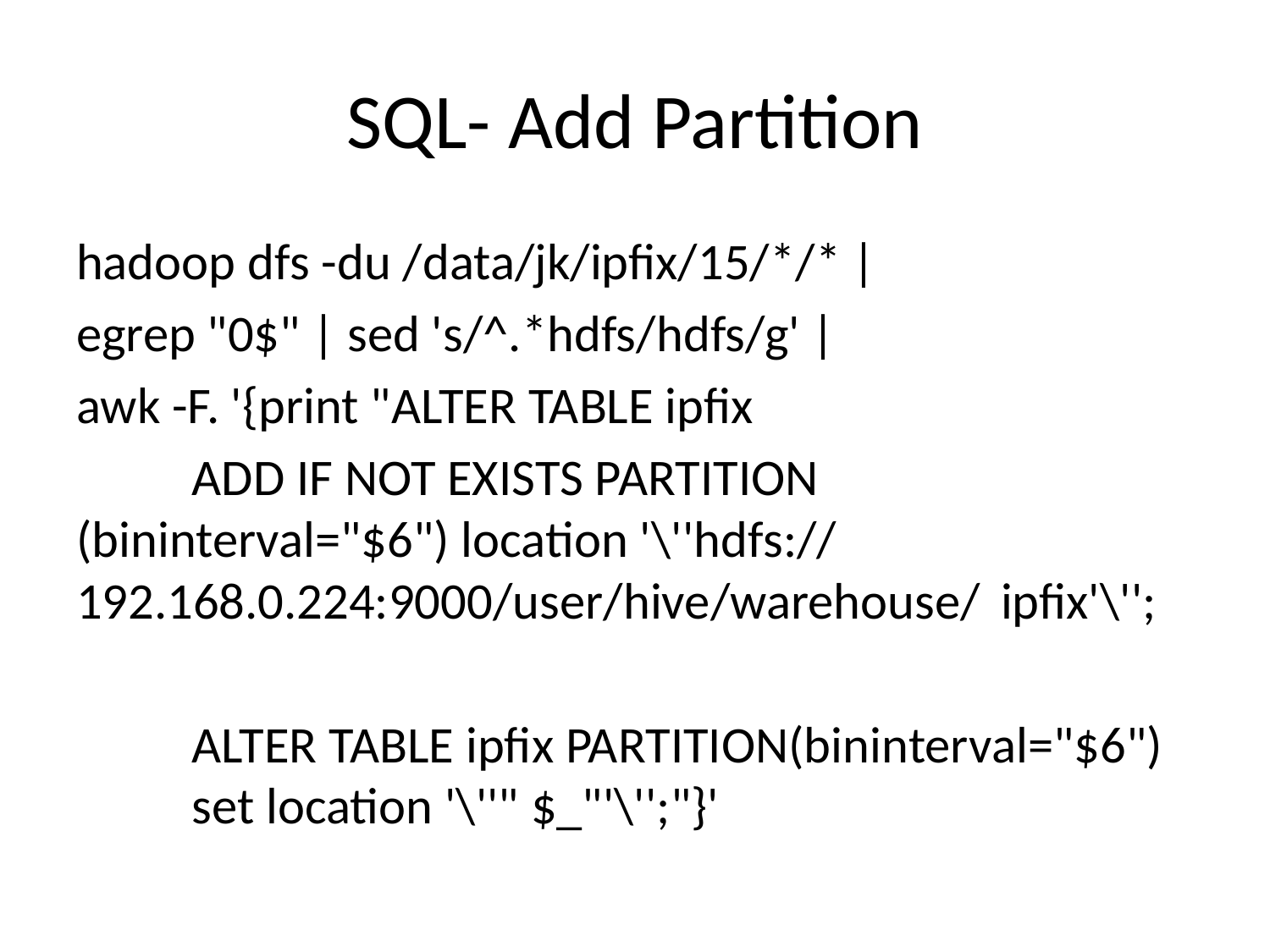

# SQL- Add Partition
hadoop dfs -du /data/jk/ipfix/15/*/* |
egrep "0$" | sed 's/^.*hdfs/hdfs/g' |
awk -F. '{print "ALTER TABLE ipfix
	ADD IF NOT EXISTS PARTITION 	(bininterval="$6") location '\''hdfs://	192.168.0.224:9000/user/hive/warehouse/	ipfix'\'';

	ALTER TABLE ipfix PARTITION(bininterval="$6") 	set location '\''" $_"'\'';"}'